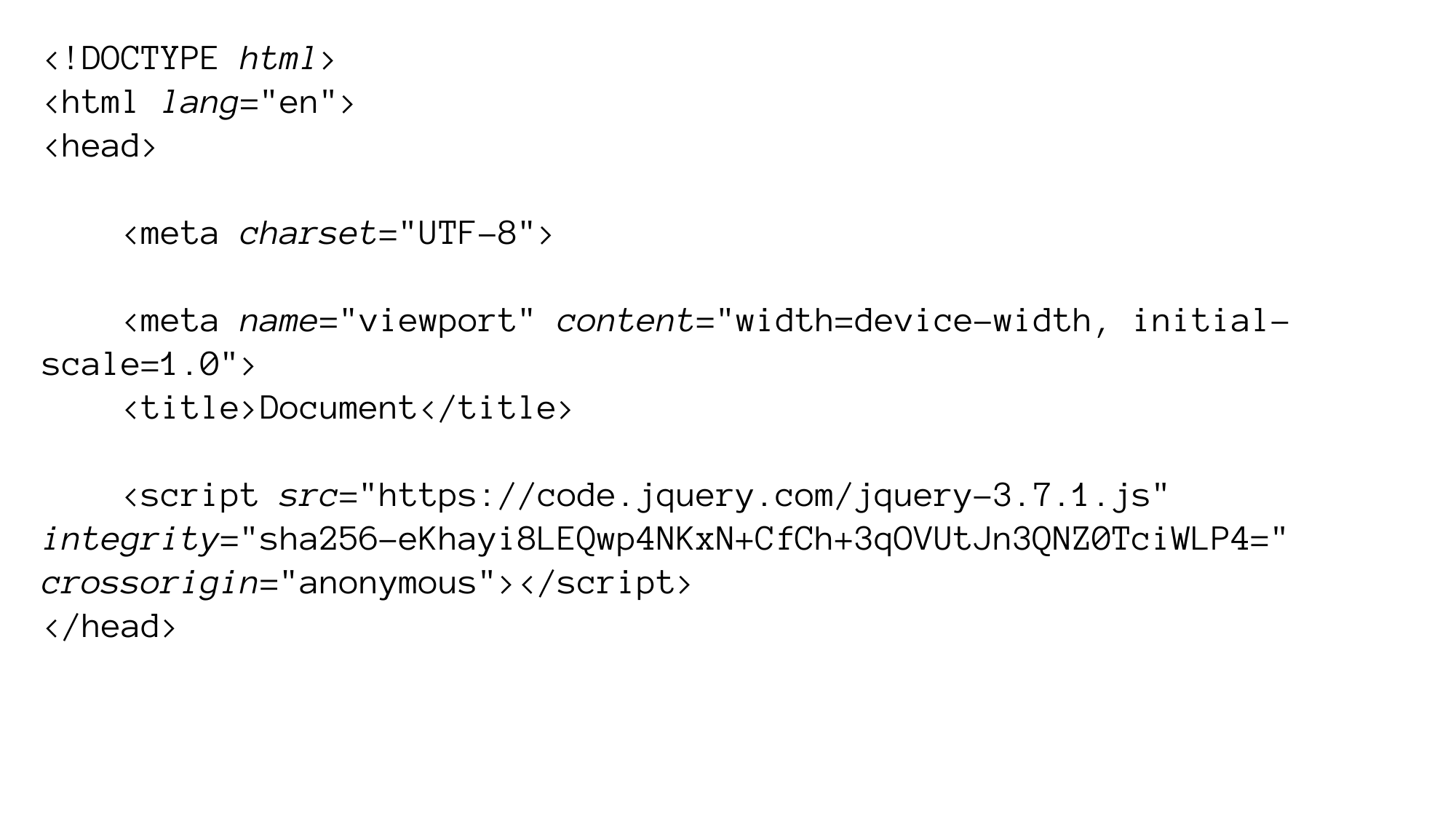

<!DOCTYPE html>
<html lang="en">
<head>

    <meta charset="UTF-8">

    <meta name="viewport" content="width=device-width, initial-scale=1.0">
    <title>Document</title>

    <script src="https://code.jquery.com/jquery-3.7.1.js" integrity="sha256-eKhayi8LEQwp4NKxN+CfCh+3qOVUtJn3QNZ0TciWLP4=" crossorigin="anonymous"></script>
</head>